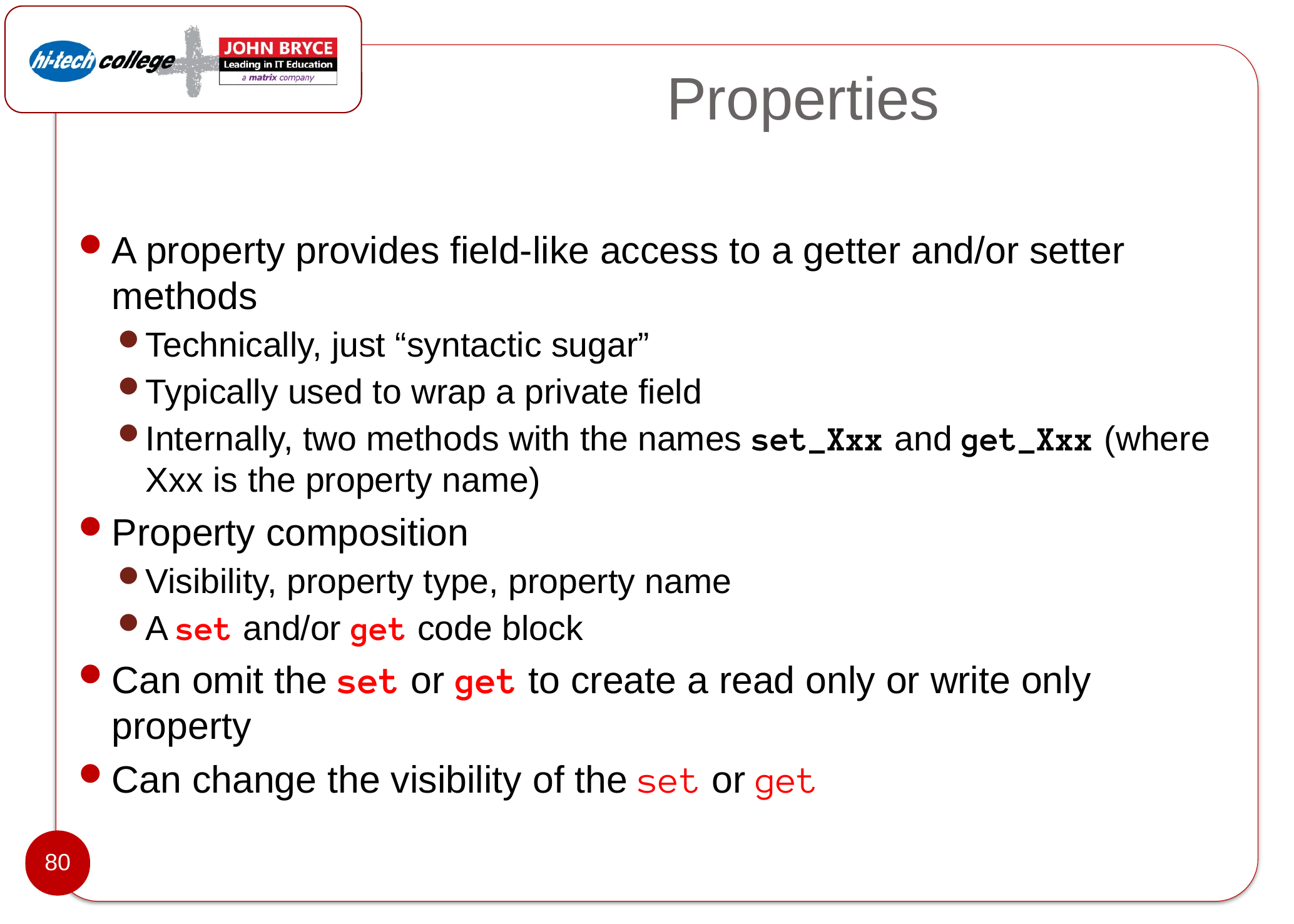

# Properties
A property provides field-like access to a getter and/or setter methods
Technically, just “syntactic sugar”
Typically used to wrap a private field
Internally, two methods with the names set_Xxx and get_Xxx (where Xxx is the property name)
Property composition
Visibility, property type, property name
A set and/or get code block
Can omit the set or get to create a read only or write only property
Can change the visibility of the set or get
80